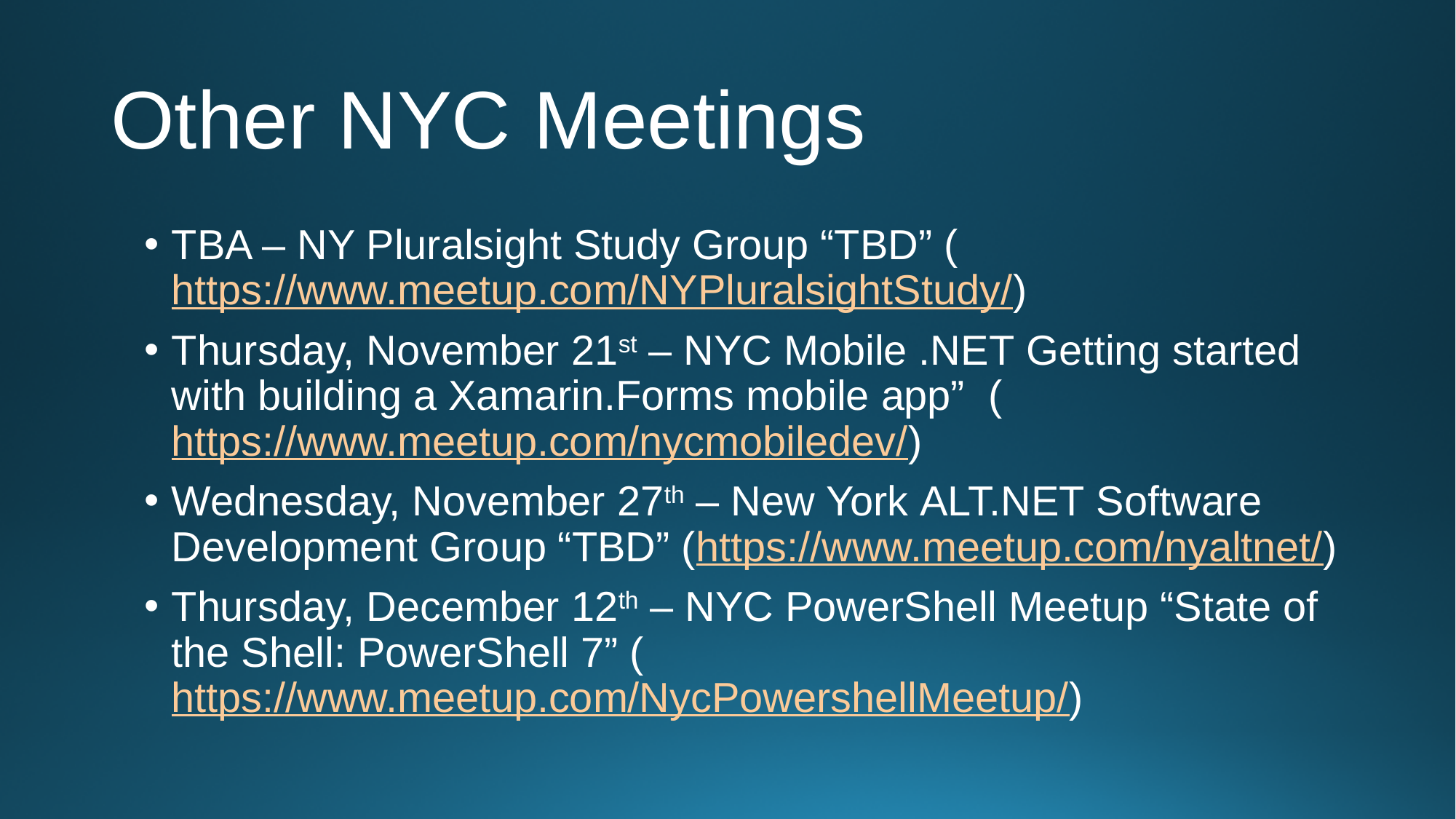

# Other NYC Meetings
TBA – NY Pluralsight Study Group “TBD” (https://www.meetup.com/NYPluralsightStudy/)
Thursday, November 21st – NYC Mobile .NET Getting started with building a Xamarin.Forms mobile app”  (https://www.meetup.com/nycmobiledev/)
Wednesday, November 27th – New York ALT.NET Software Development Group “TBD” (https://www.meetup.com/nyaltnet/)
Thursday, December 12th – NYC PowerShell Meetup “State of the Shell: PowerShell 7” (https://www.meetup.com/NycPowershellMeetup/)